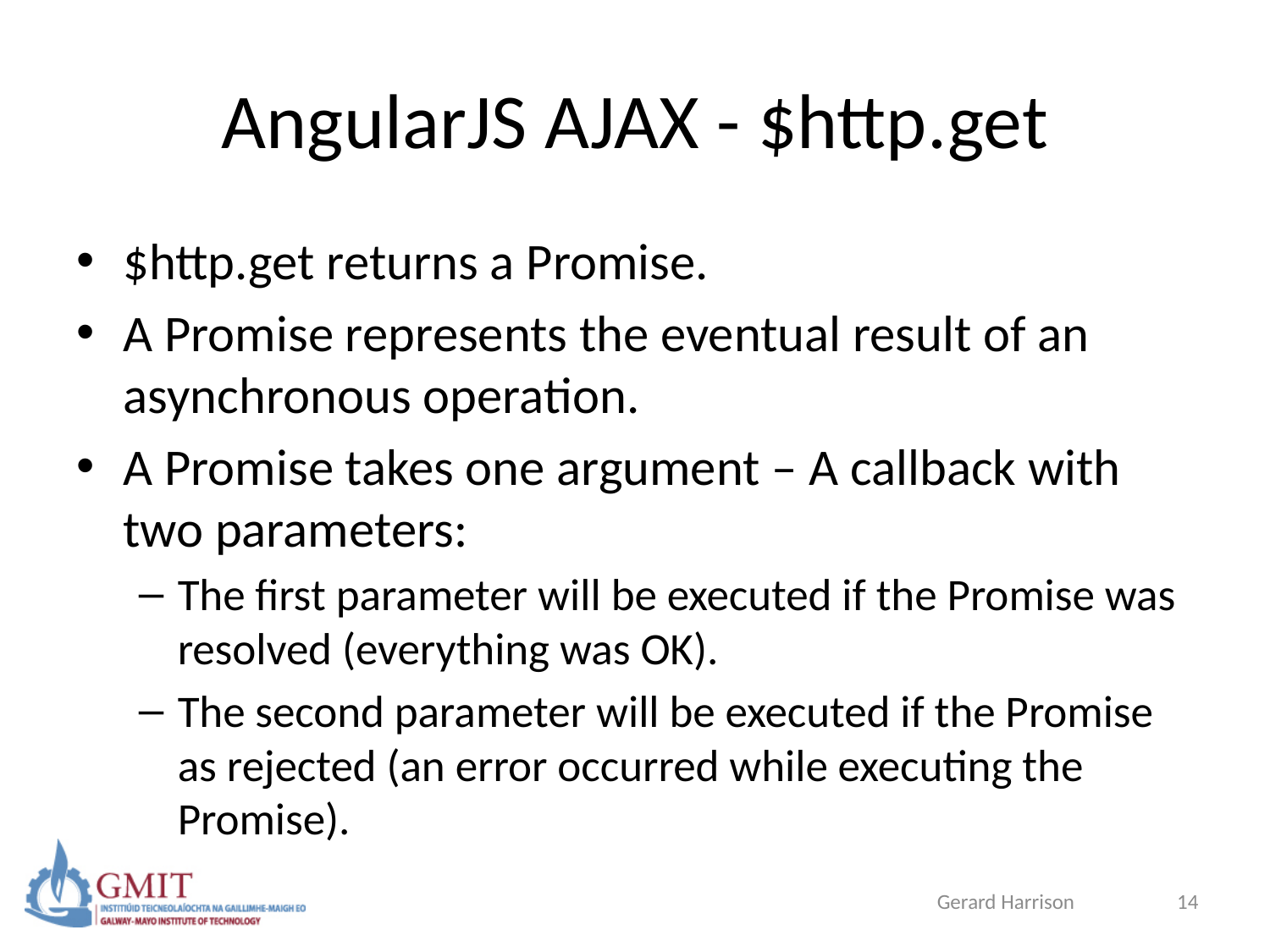

# AngularJS AJAX - $http.get
$http.get returns a Promise.
A Promise represents the eventual result of an asynchronous operation.
A Promise takes one argument – A callback with two parameters:
The first parameter will be executed if the Promise was resolved (everything was OK).
The second parameter will be executed if the Promise as rejected (an error occurred while executing the Promise).
Gerard Harrison
14